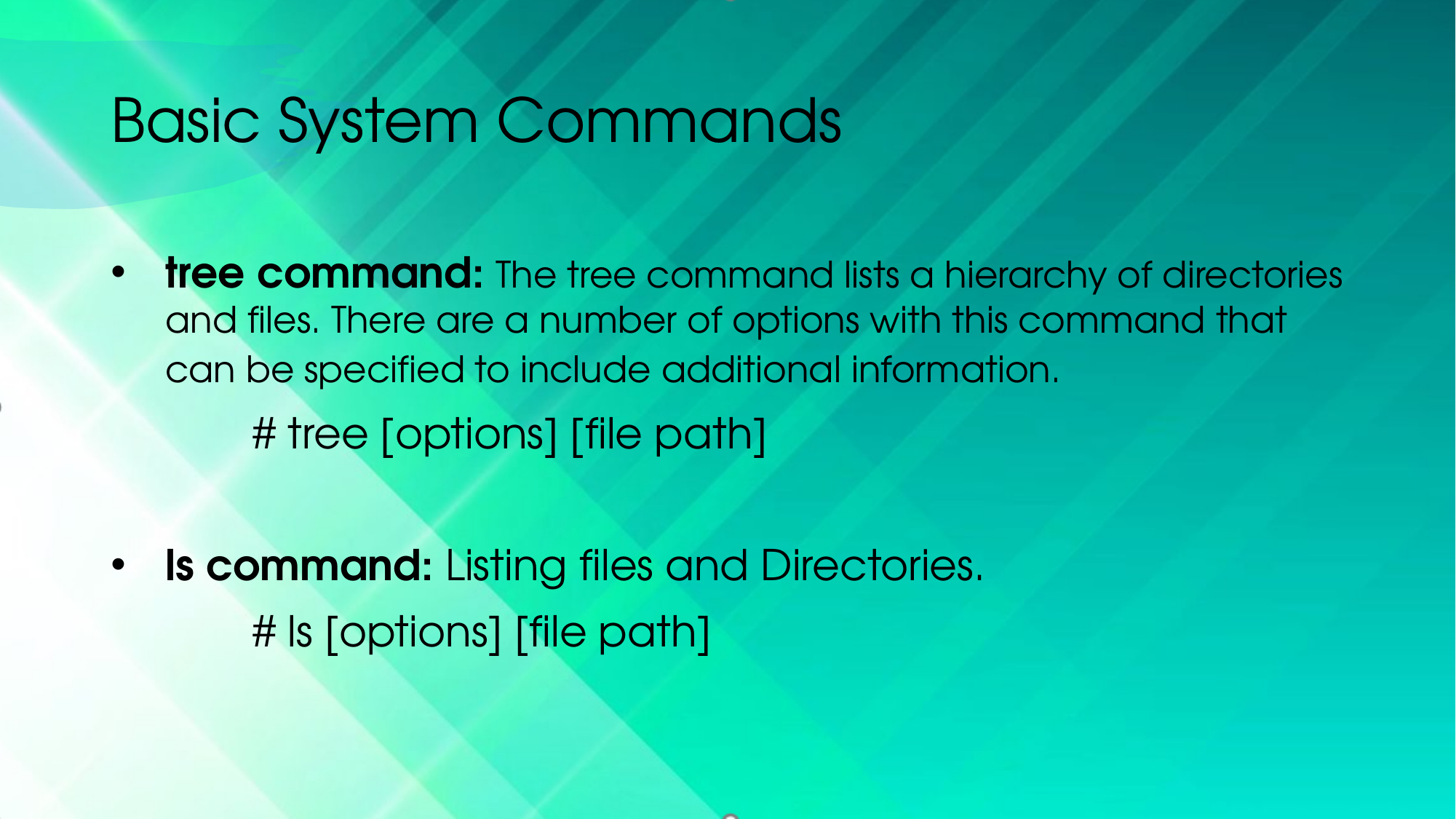

# Basic System Commands
tree command: The tree command lists a hierarchy of directories and files. There are a number of options with this command that can be specified to include additional information.
            # tree [options] [file path]

ls command: Listing files and Directories.
            # ls [options] [file path]